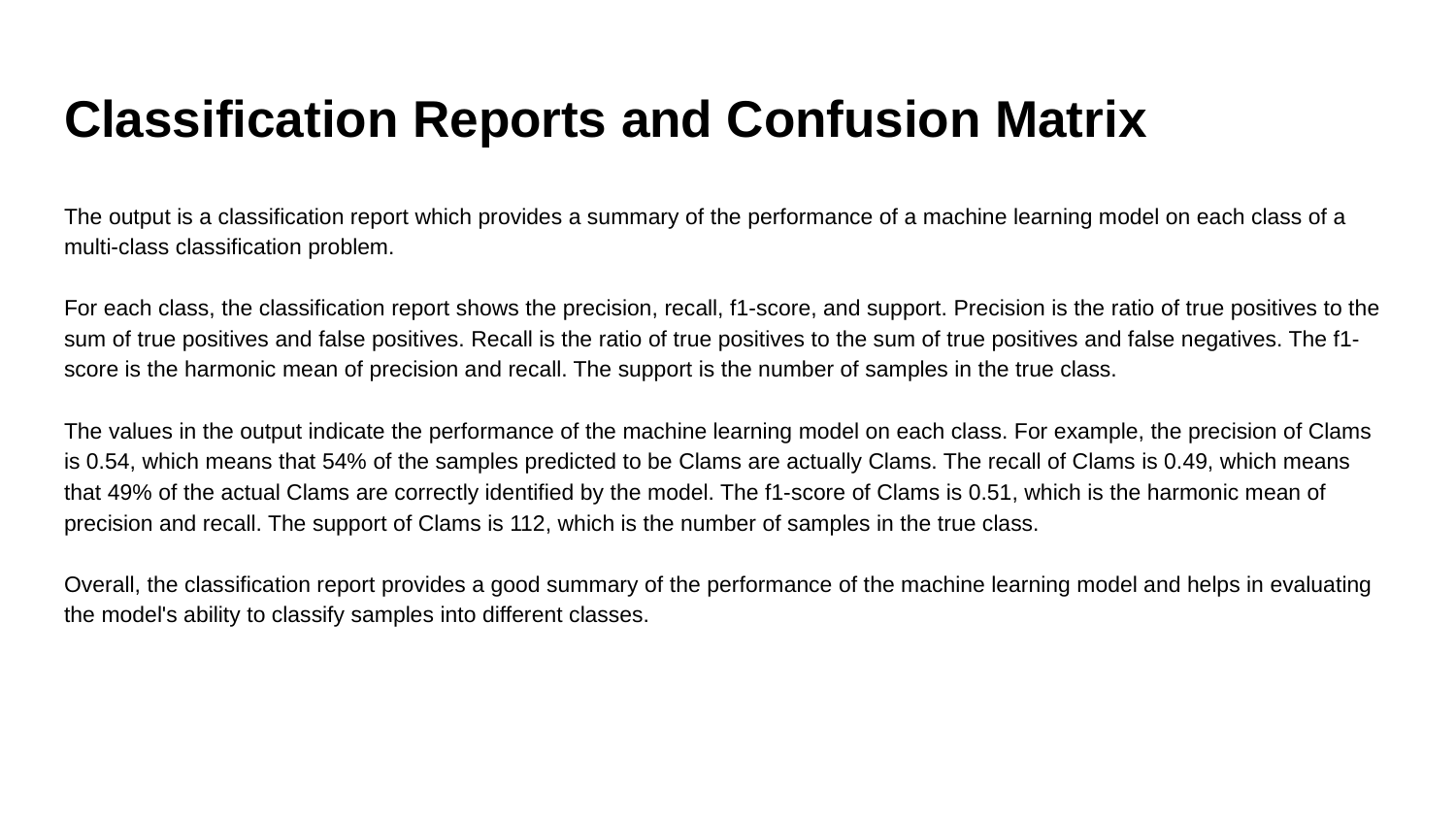

# Classification Reports and Confusion Matrix
The output is a classification report which provides a summary of the performance of a machine learning model on each class of a multi-class classification problem.

For each class, the classification report shows the precision, recall, f1-score, and support. Precision is the ratio of true positives to the sum of true positives and false positives. Recall is the ratio of true positives to the sum of true positives and false negatives. The f1-score is the harmonic mean of precision and recall. The support is the number of samples in the true class.

The values in the output indicate the performance of the machine learning model on each class. For example, the precision of Clams is 0.54, which means that 54% of the samples predicted to be Clams are actually Clams. The recall of Clams is 0.49, which means that 49% of the actual Clams are correctly identified by the model. The f1-score of Clams is 0.51, which is the harmonic mean of precision and recall. The support of Clams is 112, which is the number of samples in the true class.

Overall, the classification report provides a good summary of the performance of the machine learning model and helps in evaluating the model's ability to classify samples into different classes.